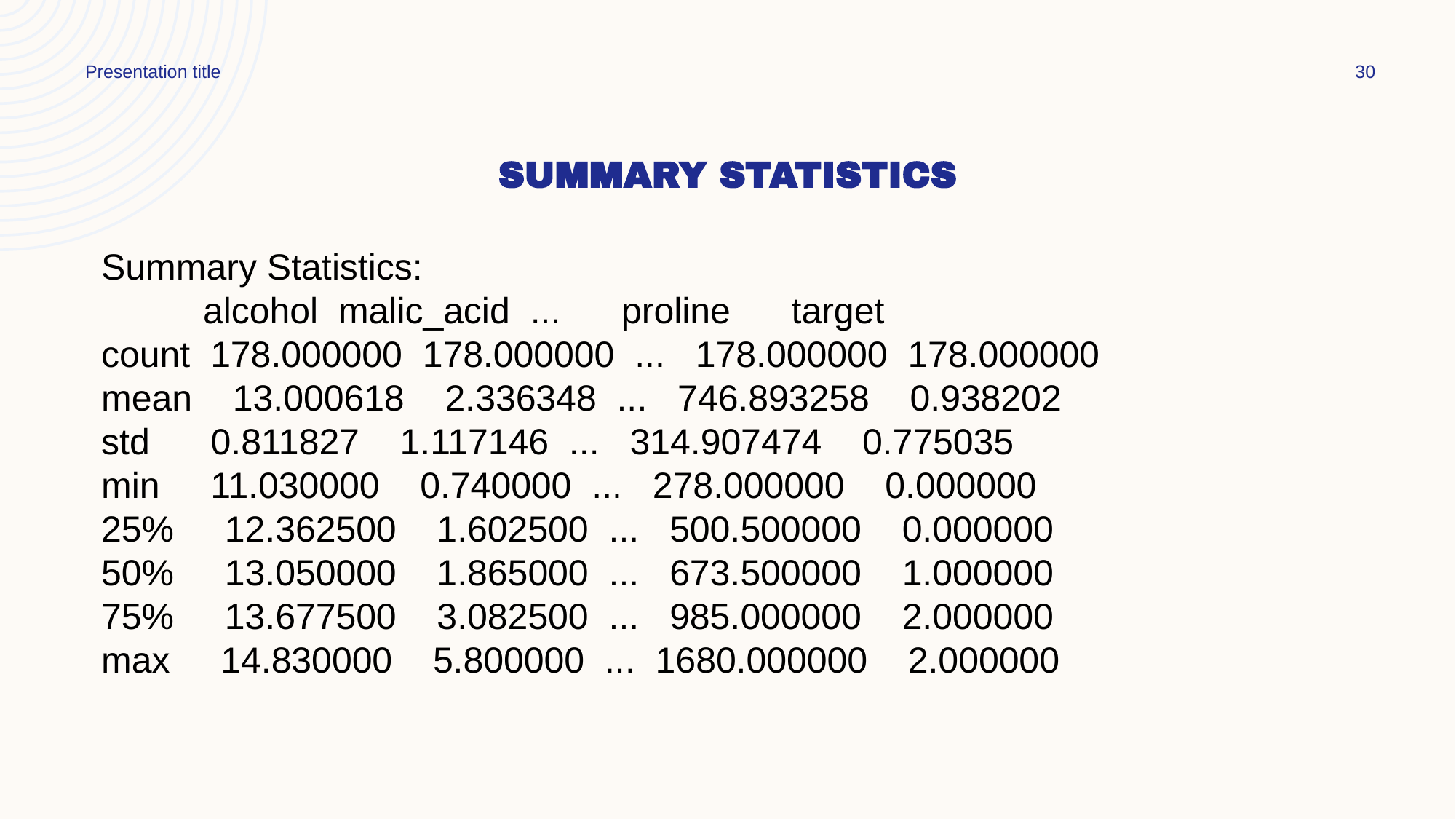

Presentation title
30
# Summary Statistics
Summary Statistics:
          alcohol  malic_acid  ...      proline      target
count  178.000000  178.000000  ...   178.000000  178.000000
mean    13.000618    2.336348  ...   746.893258    0.938202
std      0.811827    1.117146  ...   314.907474    0.775035
min     11.030000    0.740000  ...   278.000000    0.000000
25%     12.362500    1.602500  ...   500.500000    0.000000
50%     13.050000    1.865000  ...   673.500000    1.000000
75%     13.677500    3.082500  ...   985.000000    2.000000
max     14.830000    5.800000  ...  1680.000000    2.000000